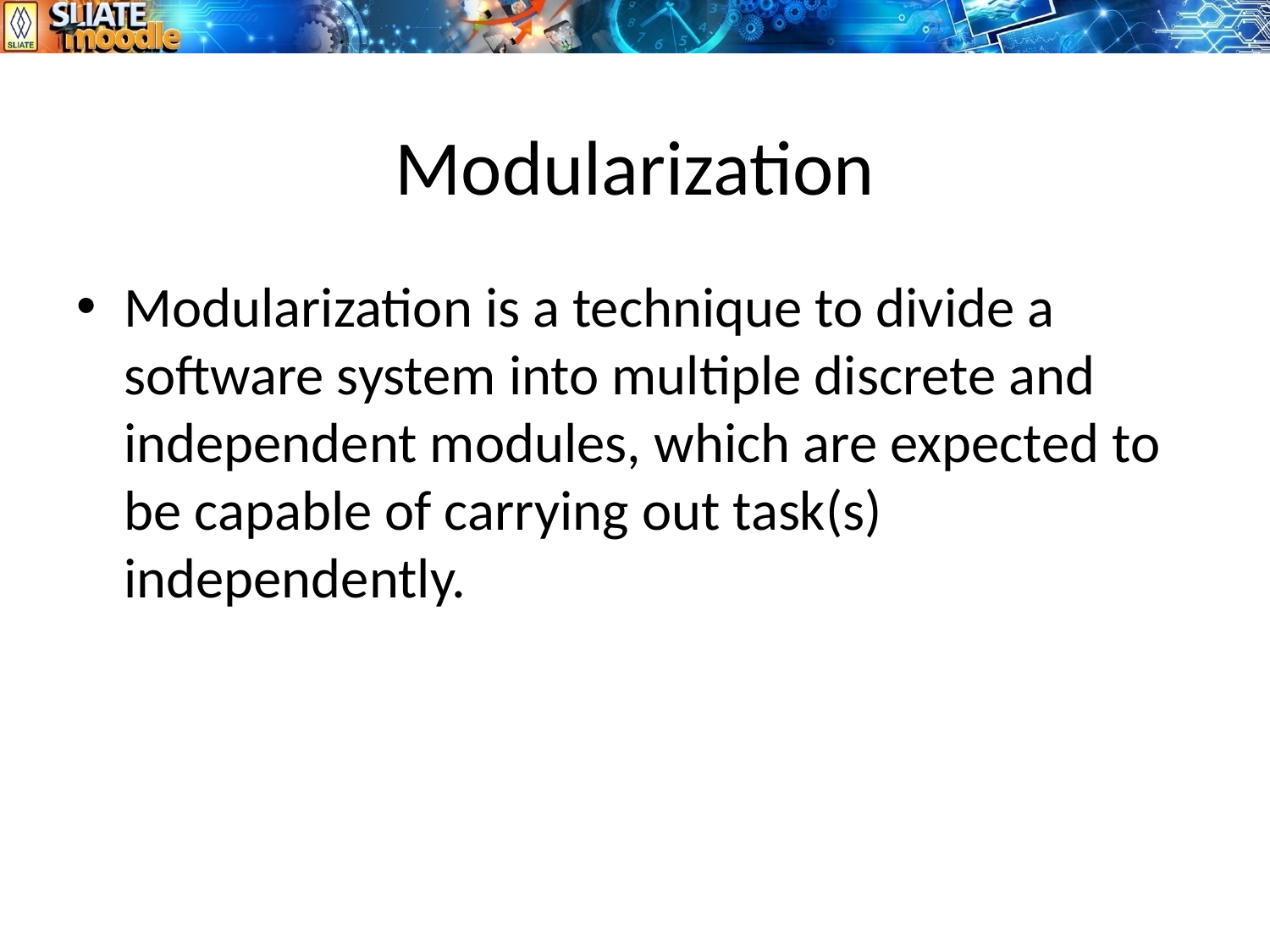

# Modularization
Modularization is a technique to divide a software system into multiple discrete and independent modules, which are expected to be capable of carrying out task(s) independently.